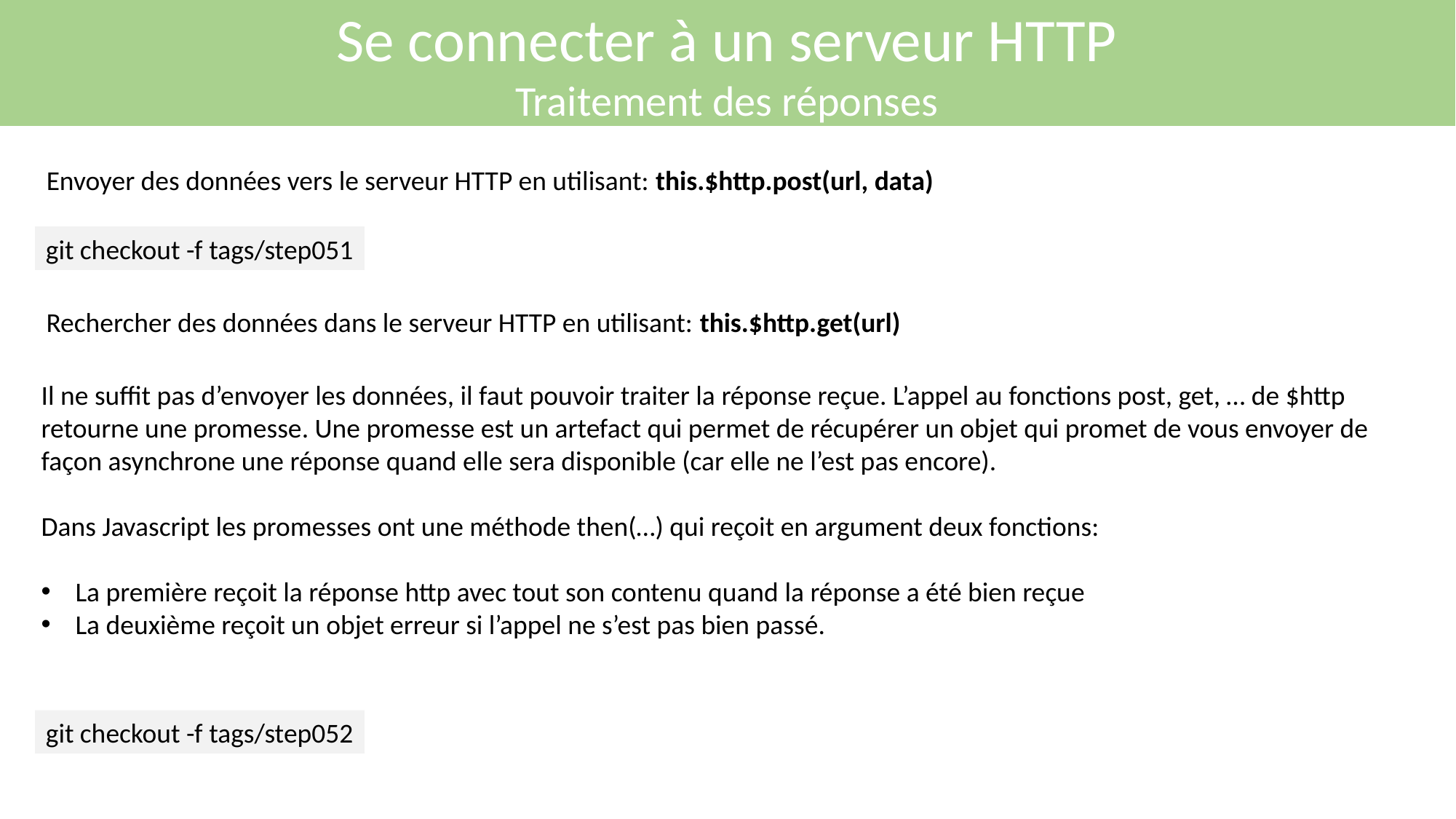

Se connecter à un serveur HTTP
Traitement des réponses
Envoyer des données vers le serveur HTTP en utilisant: this.$http.post(url, data)
git checkout -f tags/step051
Rechercher des données dans le serveur HTTP en utilisant: this.$http.get(url)
Il ne suffit pas d’envoyer les données, il faut pouvoir traiter la réponse reçue. L’appel au fonctions post, get, … de $http retourne une promesse. Une promesse est un artefact qui permet de récupérer un objet qui promet de vous envoyer de façon asynchrone une réponse quand elle sera disponible (car elle ne l’est pas encore).

Dans Javascript les promesses ont une méthode then(…) qui reçoit en argument deux fonctions:

La première reçoit la réponse http avec tout son contenu quand la réponse a été bien reçue
La deuxième reçoit un objet erreur si l’appel ne s’est pas bien passé.
git checkout -f tags/step052